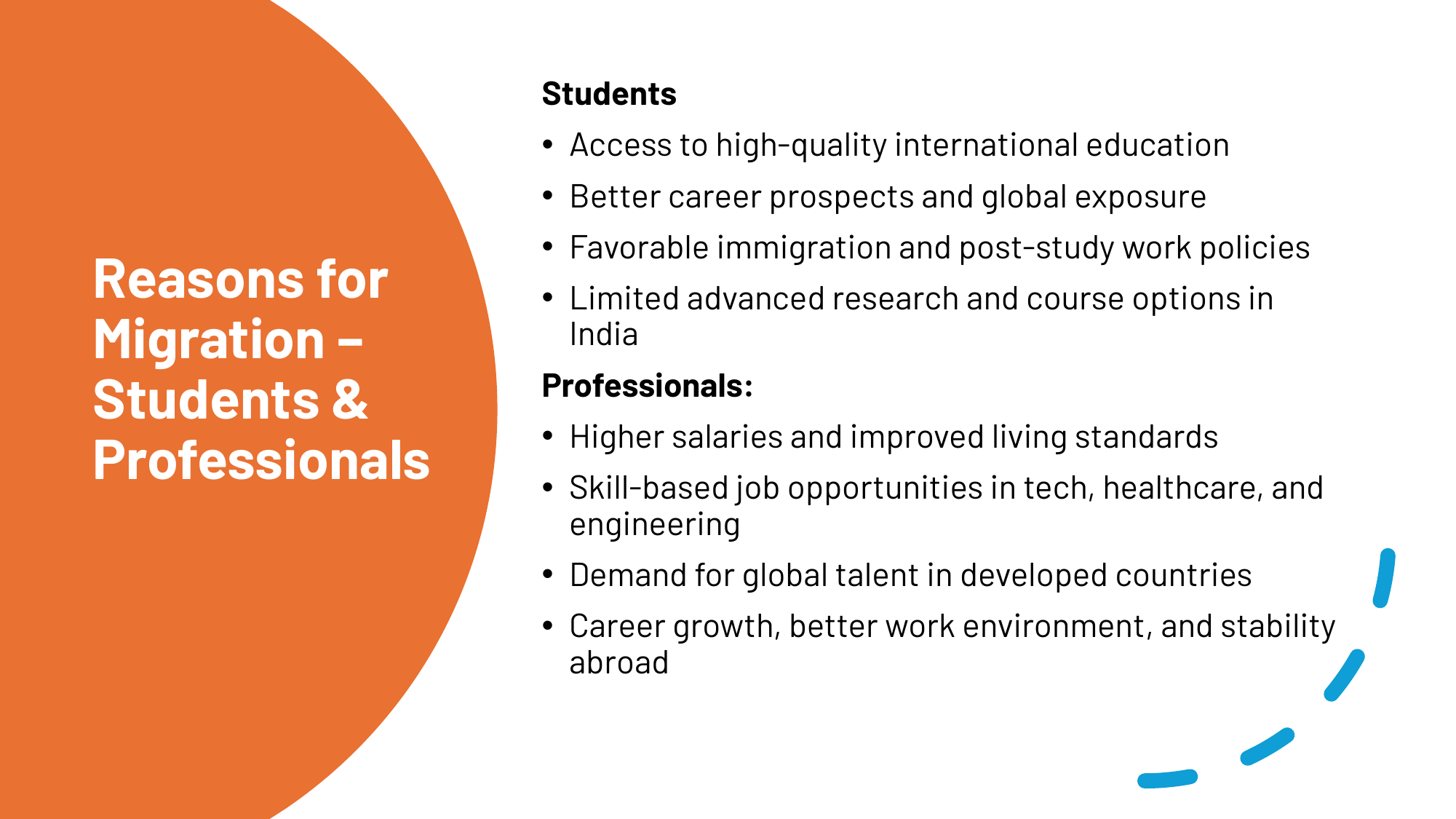

Students
Access to high-quality international education
Better career prospects and global exposure
Favorable immigration and post-study work policies
Limited advanced research and course options in India
Professionals:
Higher salaries and improved living standards
Skill-based job opportunities in tech, healthcare, and engineering
Demand for global talent in developed countries
Career growth, better work environment, and stability abroad

# Reasons for Migration – Students & Professionals